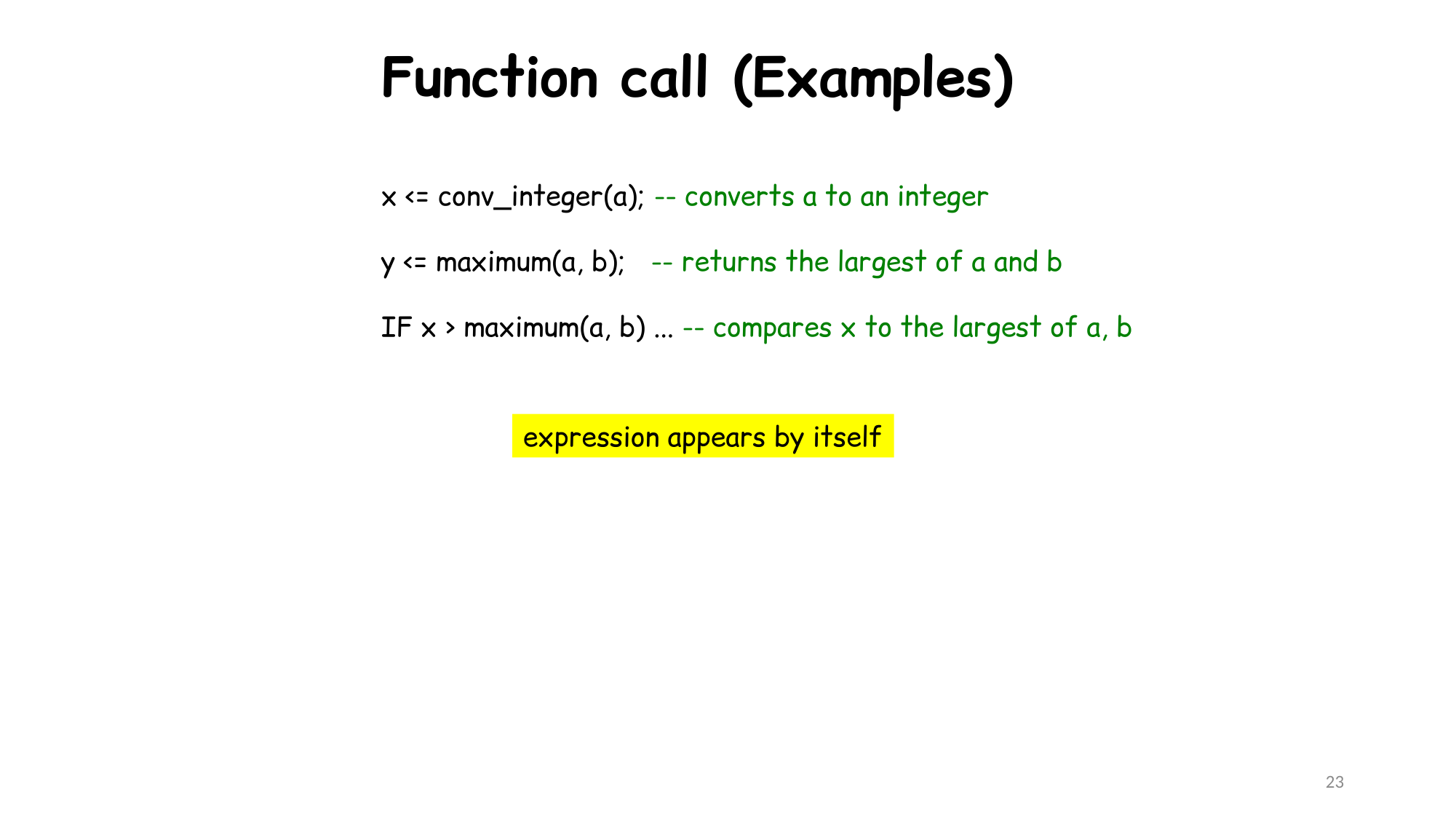

# Function call (Examples)
x <= conv_integer(a); -- converts a to an integer

y <= maximum(a, b);   -- returns the largest of a and b

IF x > maximum(a, b) ... -- compares x to the largest of a, b
expression appears by itself
23